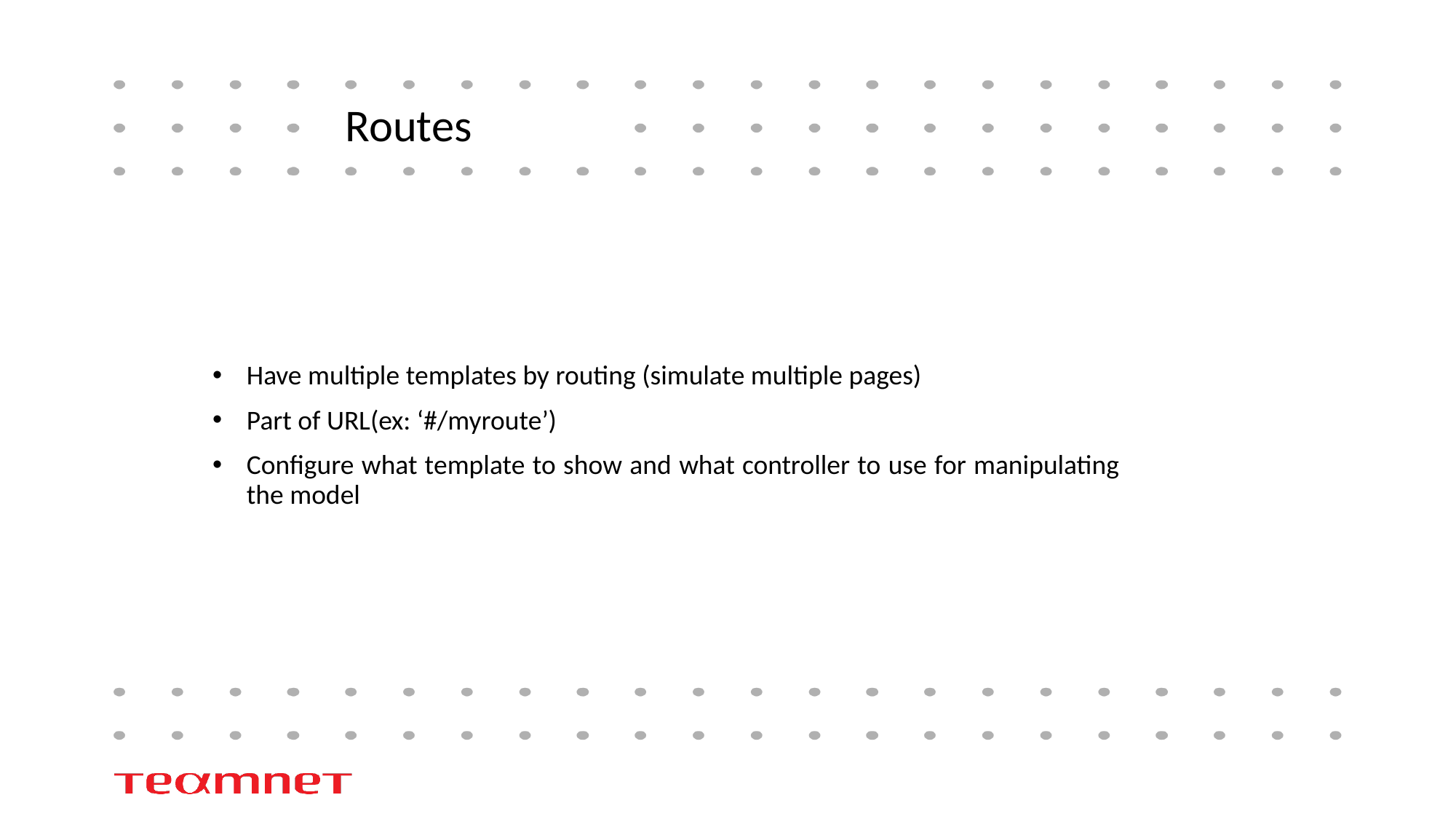

# Routes
Have multiple templates by routing (simulate multiple pages)
Part of URL(ex: ‘#/myroute’)
Configure what template to show and what controller to use for manipulating the model